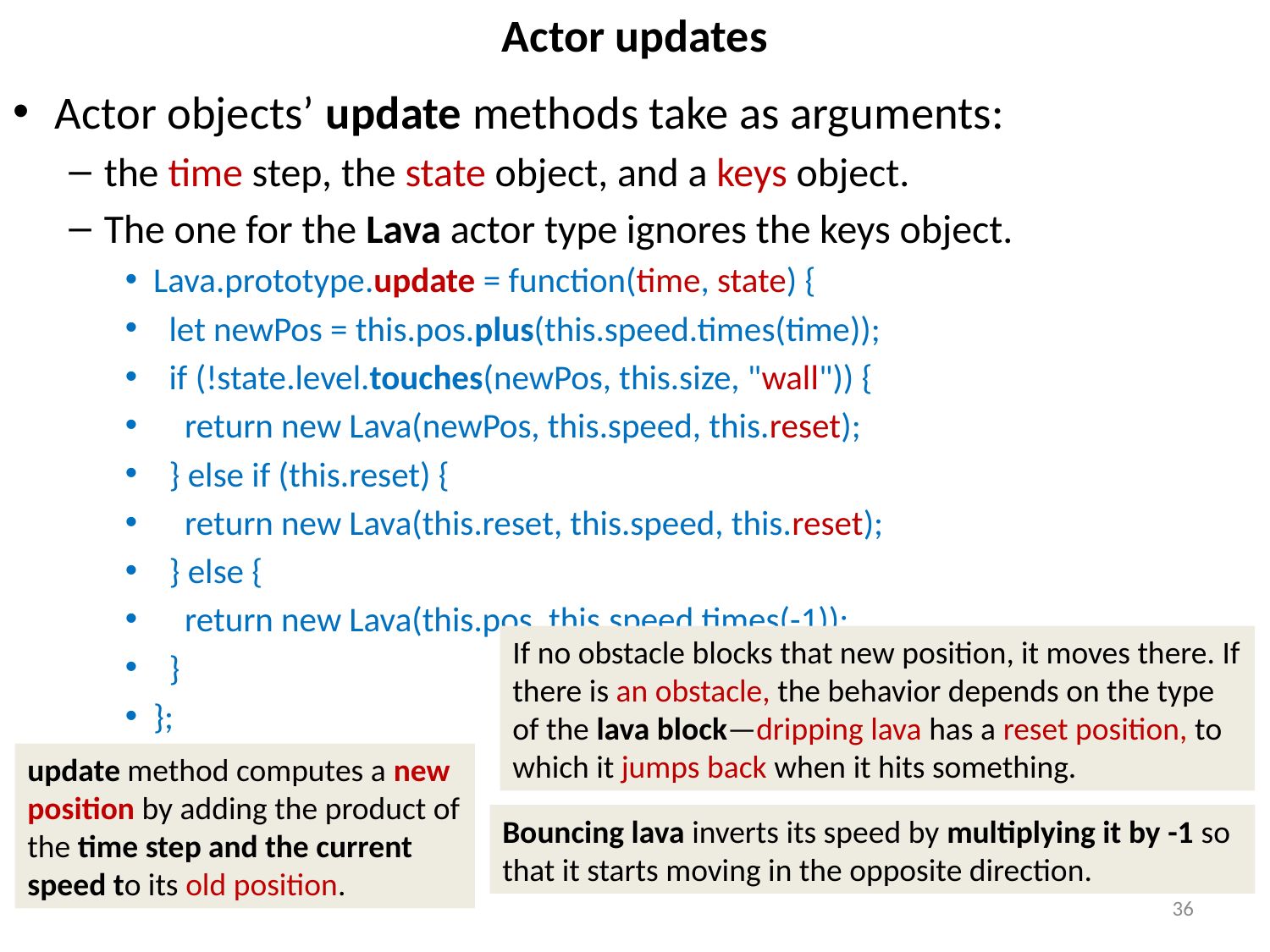

# Actor updates
Actor objects’ update methods take as arguments:
the time step, the state object, and a keys object.
The one for the Lava actor type ignores the keys object.
Lava.prototype.update = function(time, state) {
  let newPos = this.pos.plus(this.speed.times(time));
  if (!state.level.touches(newPos, this.size, "wall")) {
    return new Lava(newPos, this.speed, this.reset);
  } else if (this.reset) {
    return new Lava(this.reset, this.speed, this.reset);
  } else {
    return new Lava(this.pos, this.speed.times(-1));
  }
};
If no obstacle blocks that new position, it moves there. If there is an obstacle, the behavior depends on the type of the lava block—dripping lava has a reset position, to which it jumps back when it hits something.
update method computes a new position by adding the product of the time step and the current speed to its old position.
Bouncing lava inverts its speed by multiplying it by -1 so that it starts moving in the opposite direction.
36